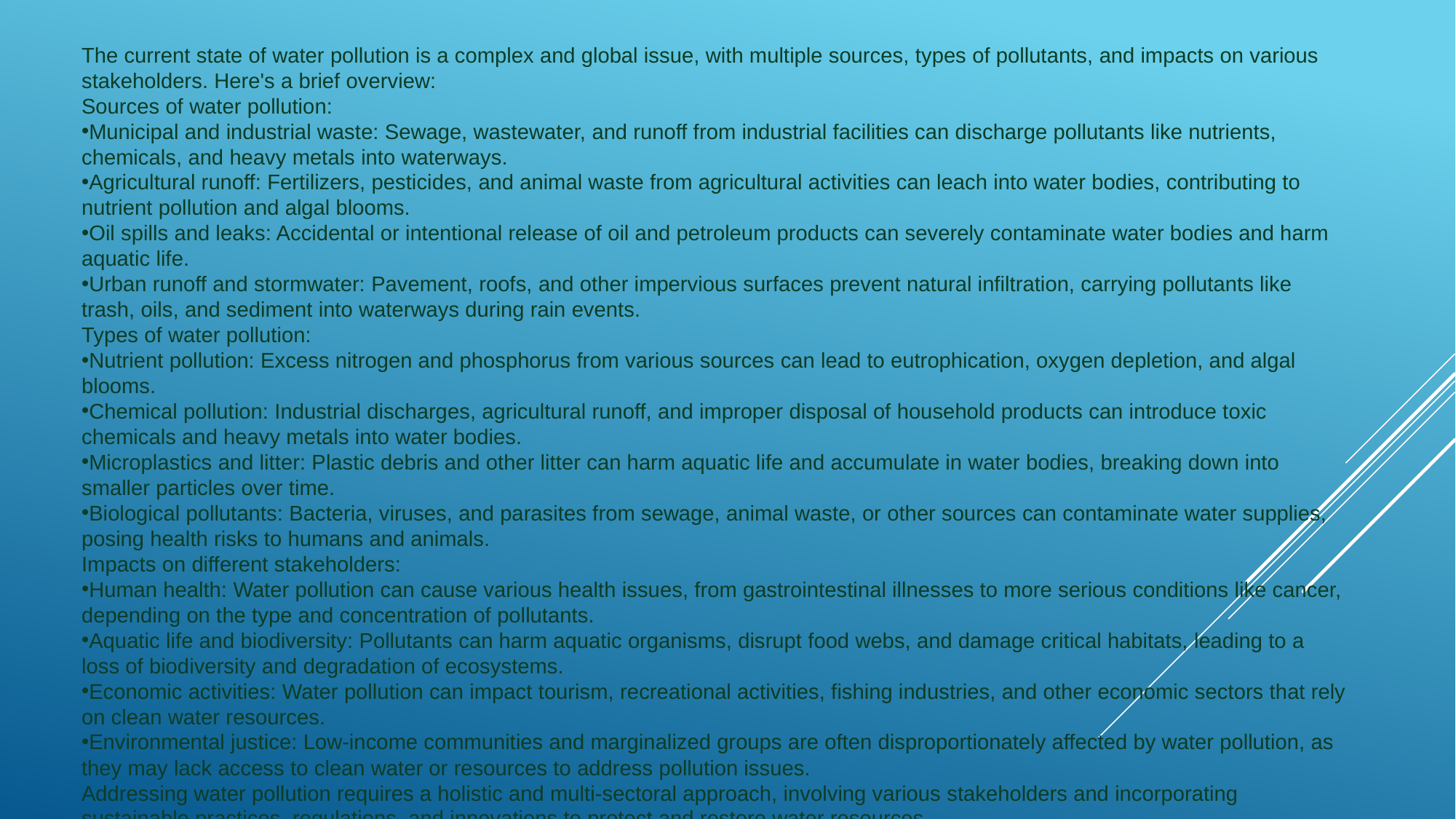

The current state of water pollution is a complex and global issue, with multiple sources, types of pollutants, and impacts on various stakeholders. Here's a brief overview:
Sources of water pollution:
Municipal and industrial waste: Sewage, wastewater, and runoff from industrial facilities can discharge pollutants like nutrients, chemicals, and heavy metals into waterways.
Agricultural runoff: Fertilizers, pesticides, and animal waste from agricultural activities can leach into water bodies, contributing to nutrient pollution and algal blooms.
Oil spills and leaks: Accidental or intentional release of oil and petroleum products can severely contaminate water bodies and harm aquatic life.
Urban runoff and stormwater: Pavement, roofs, and other impervious surfaces prevent natural infiltration, carrying pollutants like trash, oils, and sediment into waterways during rain events.
Types of water pollution:
Nutrient pollution: Excess nitrogen and phosphorus from various sources can lead to eutrophication, oxygen depletion, and algal blooms.
Chemical pollution: Industrial discharges, agricultural runoff, and improper disposal of household products can introduce toxic chemicals and heavy metals into water bodies.
Microplastics and litter: Plastic debris and other litter can harm aquatic life and accumulate in water bodies, breaking down into smaller particles over time.
Biological pollutants: Bacteria, viruses, and parasites from sewage, animal waste, or other sources can contaminate water supplies, posing health risks to humans and animals.
Impacts on different stakeholders:
Human health: Water pollution can cause various health issues, from gastrointestinal illnesses to more serious conditions like cancer, depending on the type and concentration of pollutants.
Aquatic life and biodiversity: Pollutants can harm aquatic organisms, disrupt food webs, and damage critical habitats, leading to a loss of biodiversity and degradation of ecosystems.
Economic activities: Water pollution can impact tourism, recreational activities, fishing industries, and other economic sectors that rely on clean water resources.
Environmental justice: Low-income communities and marginalized groups are often disproportionately affected by water pollution, as they may lack access to clean water or resources to address pollution issues.
Addressing water pollution requires a holistic and multi-sectoral approach, involving various stakeholders and incorporating sustainable practices, regulations, and innovations to protect and restore water resources.